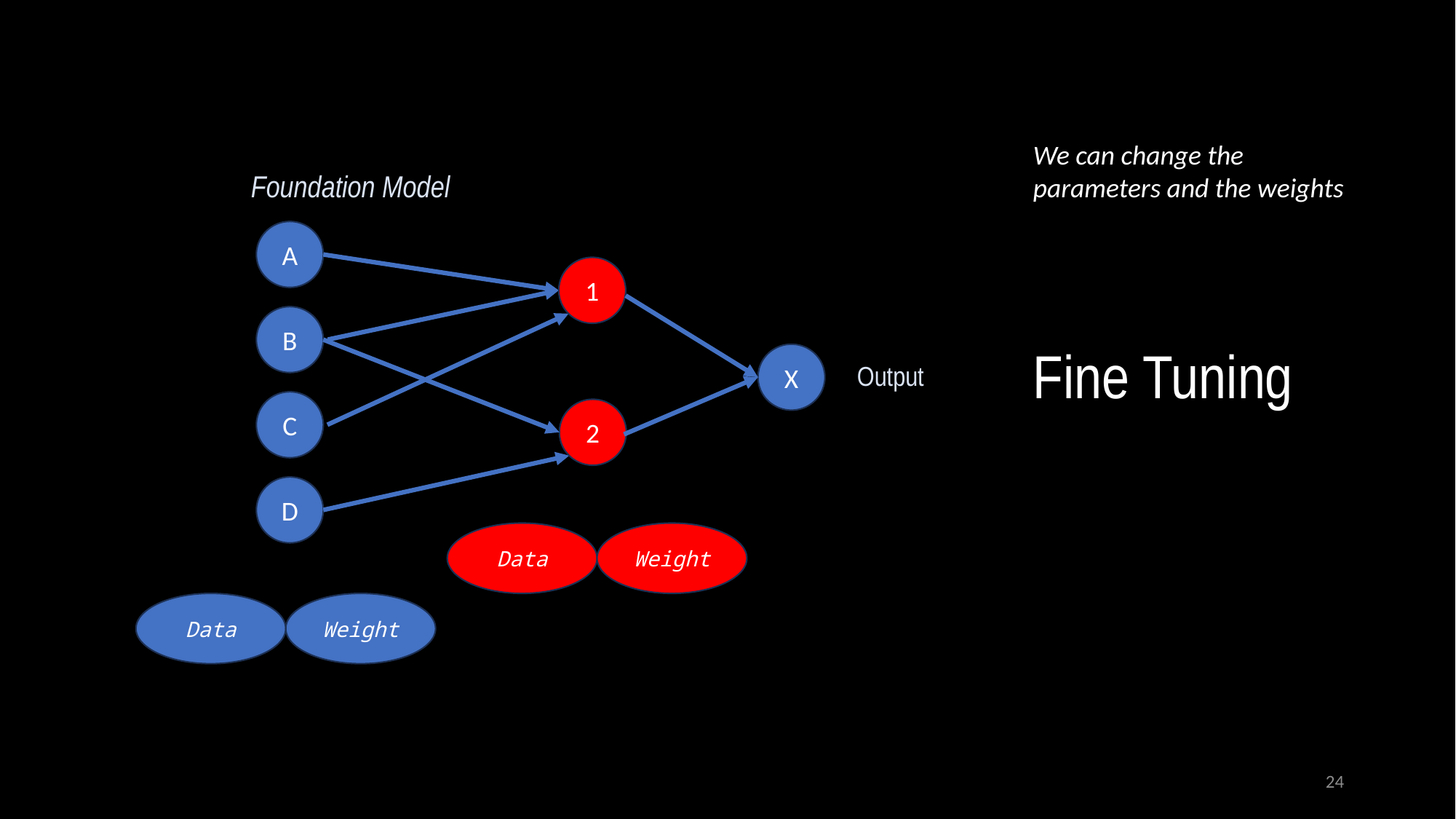

We can change the parameters and the weights
Foundation Model
A
1
B
Fine Tuning
X
Output
C
2
D
Weight
Data
Weight
Data
24